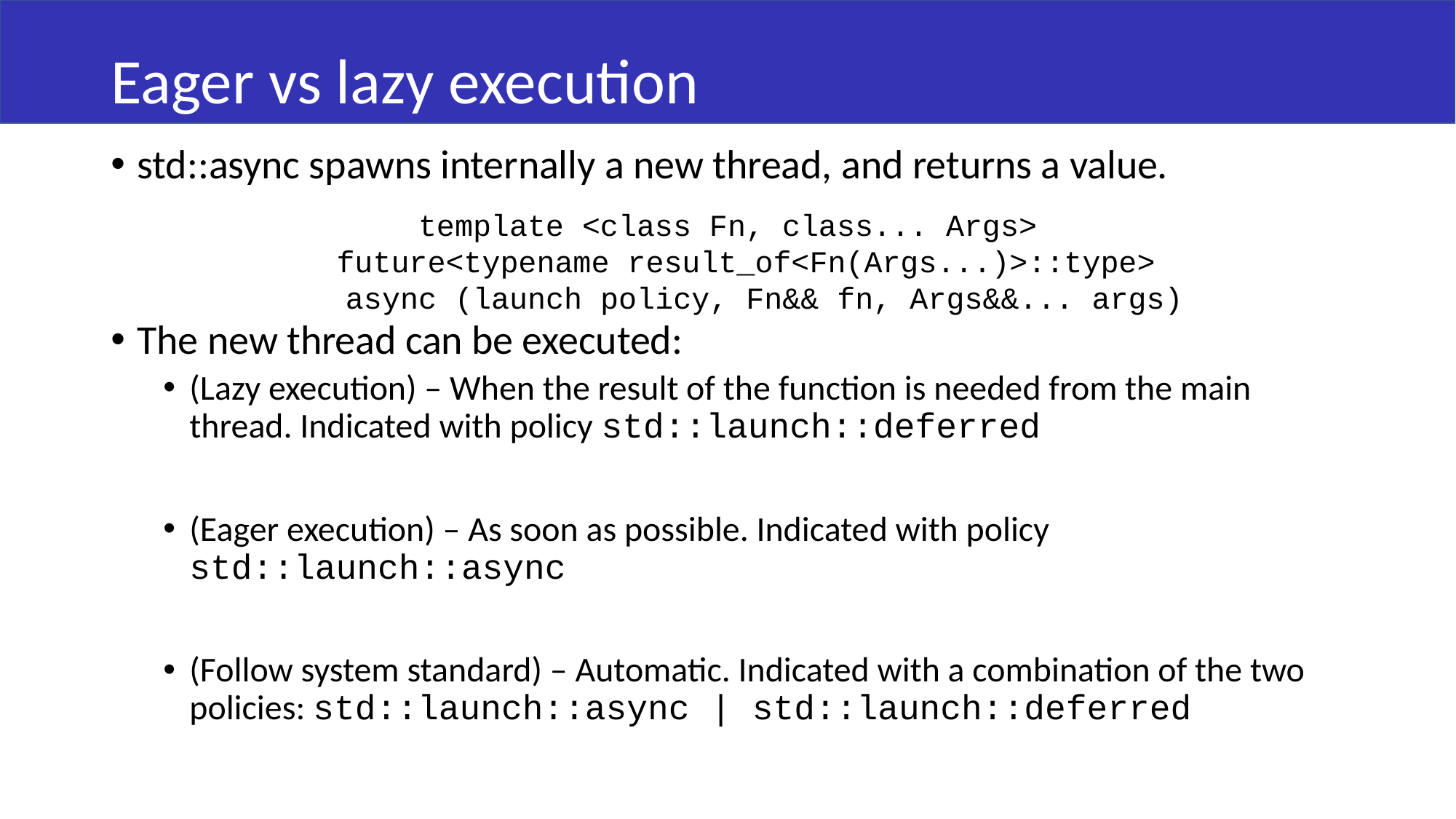

# Eager vs lazy execution
std::async spawns internally a new thread, and returns a value.

The new thread can be executed:
(Lazy execution) – When the result of the function is needed from the main thread. Indicated with policy std::launch::deferred

(Eager execution) – As soon as possible. Indicated with policy std::launch::async

(Follow system standard) – Automatic. Indicated with a combination of the two policies: std::launch::async | std::launch::deferred
template <class Fn, class... Args>
  future<typename result_of<Fn(Args...)>::type>
    async (launch policy, Fn&& fn, Args&&... args)